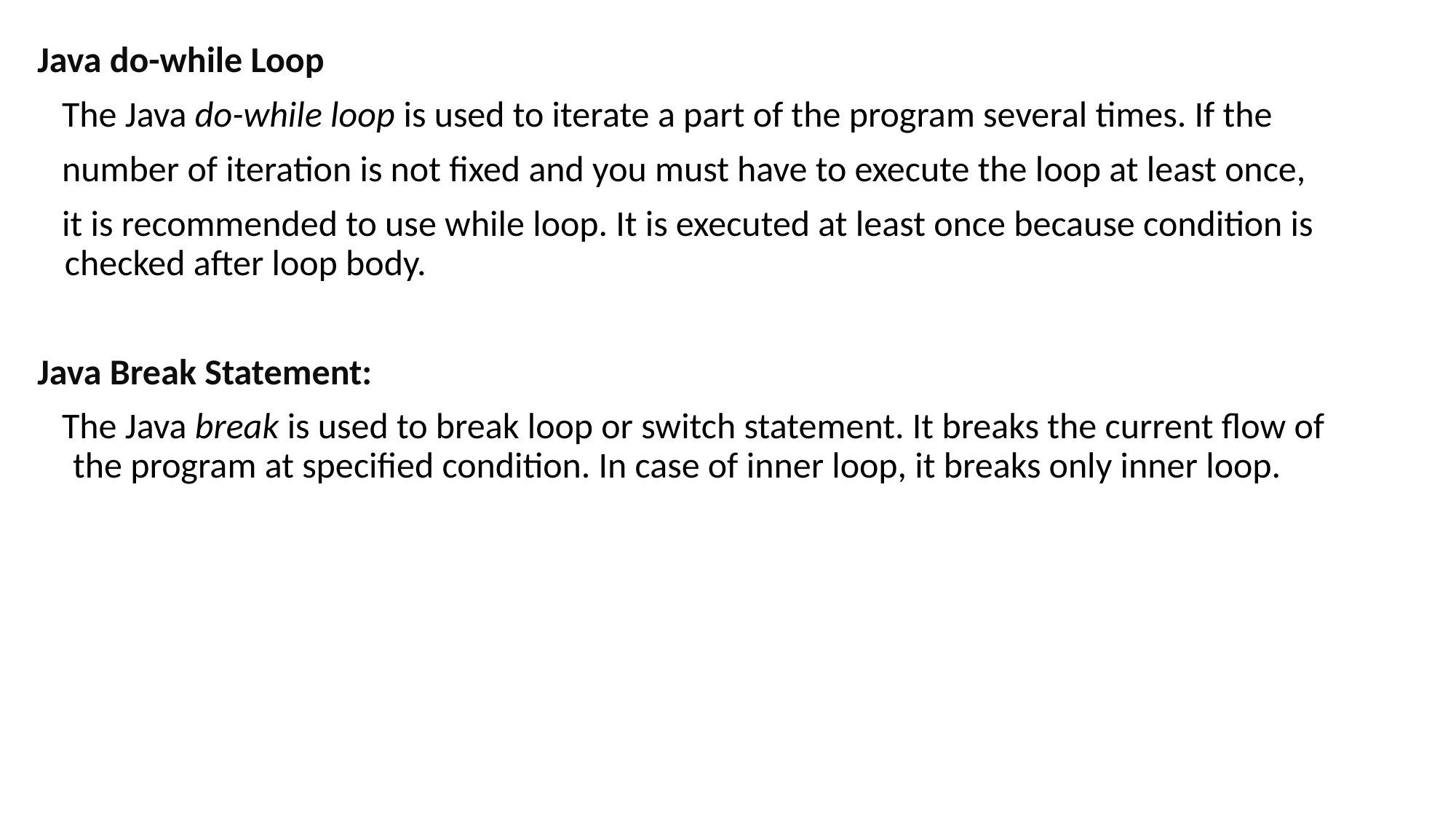

Java do-while Loop
   The Java do-while loop is used to iterate a part of the program several times. If the
   number of iteration is not fixed and you must have to execute the loop at least once,
   it is recommended to use while loop. It is executed at least once because condition is    checked after loop body.

Java Break Statement:
   The Java break is used to break loop or switch statement. It breaks the current flow of         the program at specified condition. In case of inner loop, it breaks only inner loop.